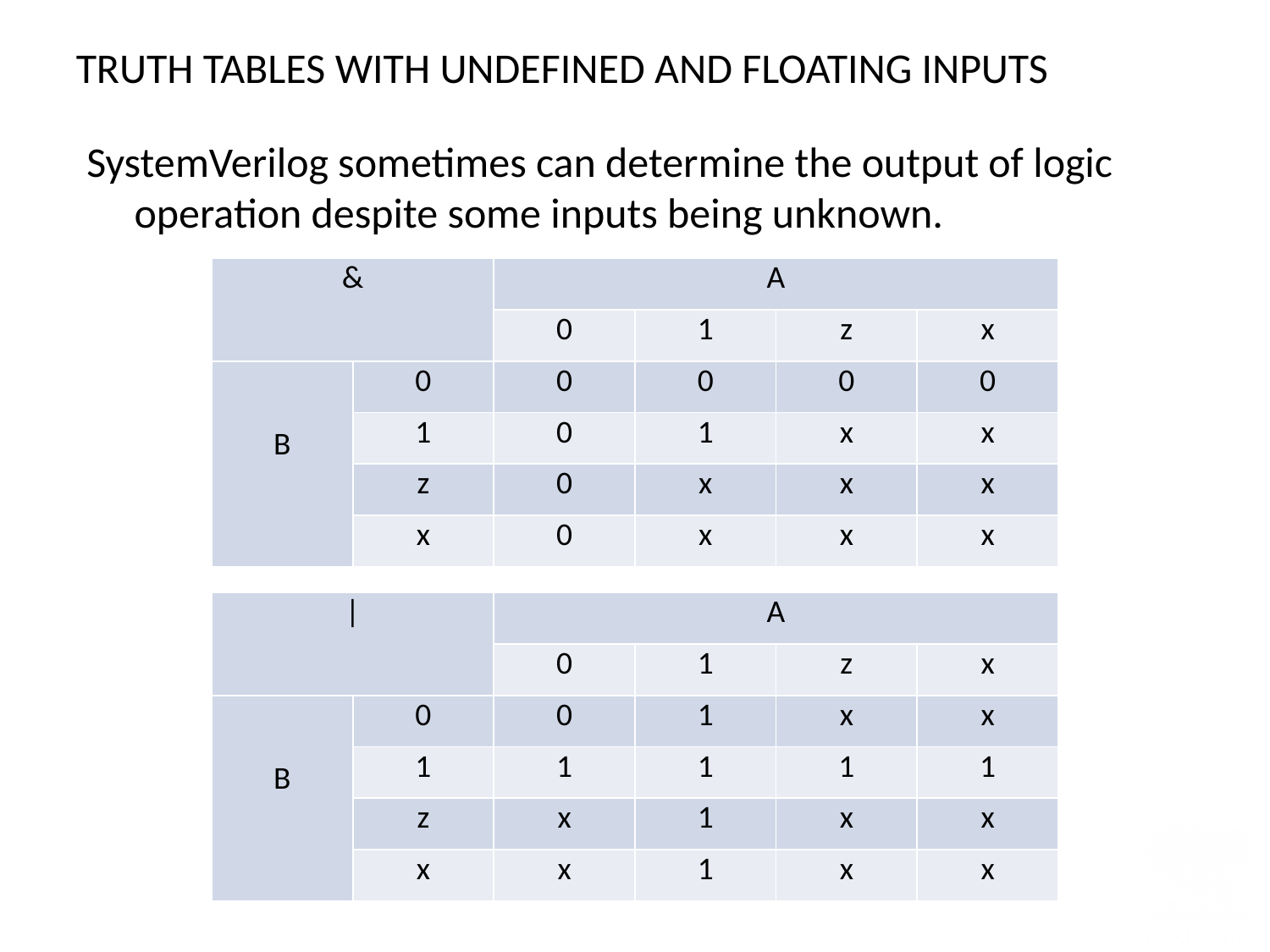

TRUTH TABLES WITH UNDEFINED AND FLOATING INPUTS
SystemVerilog sometimes can determine the output of logic operation despite some inputs being unknown.

| & |  | A |  |  |  |
| --- | --- | --- | --- | --- | --- |
|  |  | 0 | 1 | z | x |
| B | 0 | 0 | 0 | 0 | 0 |
|  | 1 | 0 | 1 | x | x |
|  | z | 0 | x | x | x |
|  | x | 0 | x | x | x |
| | |  | A |  |  |  |
| --- | --- | --- | --- | --- | --- |
|  |  | 0 | 1 | z | x |
| B | 0 | 0 | 1 | x | x |
|  | 1 | 1 | 1 | 1 | 1 |
|  | z | x | 1 | x | x |
|  | x | x | 1 | x | x |